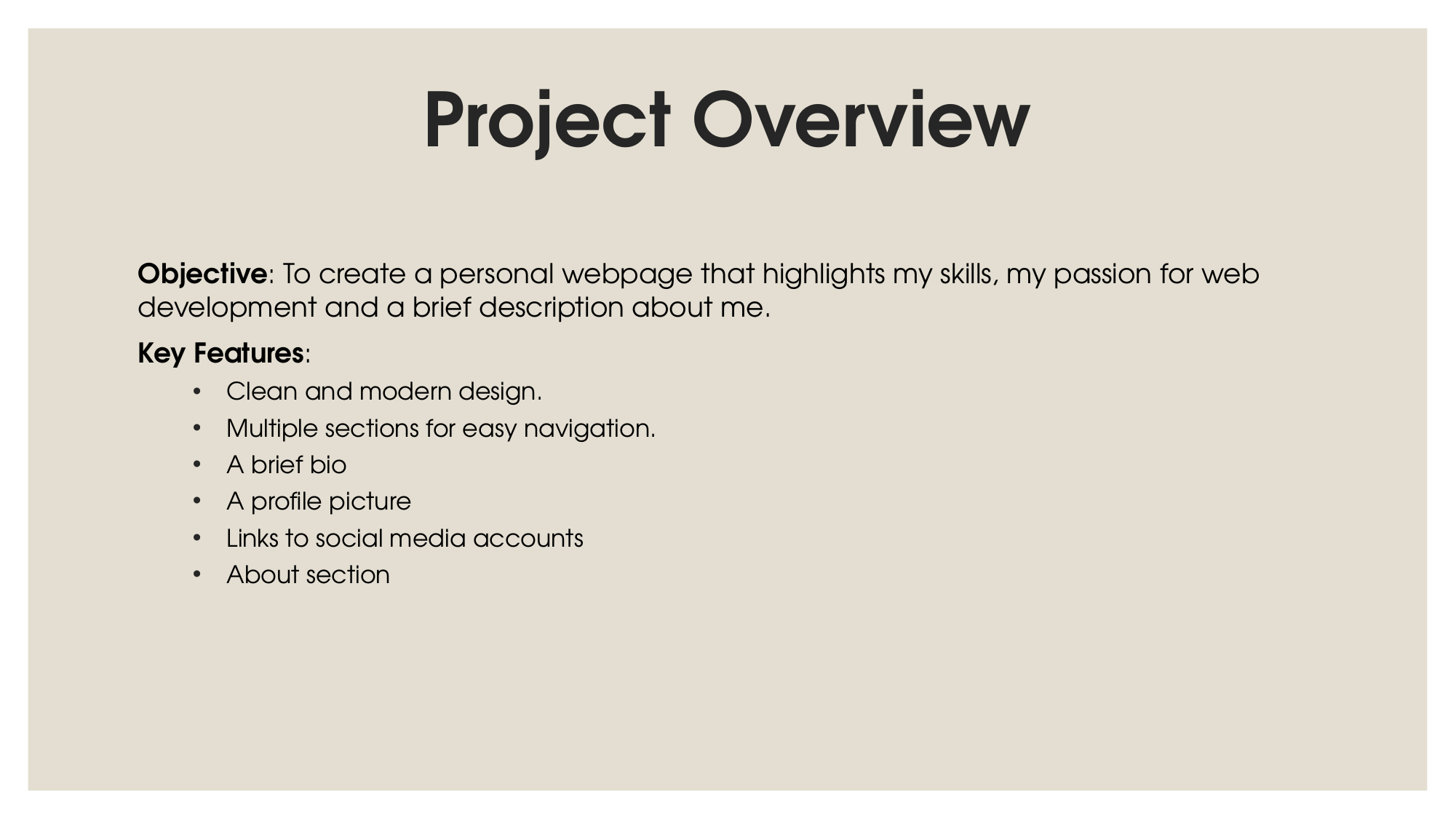

# Project Overview
Objective: To create a personal webpage that highlights my skills, my passion for web development and a brief description about me.
Key Features:
Clean and modern design.
Multiple sections for easy navigation.
A brief bio
A profile picture
Links to social media accounts
About section